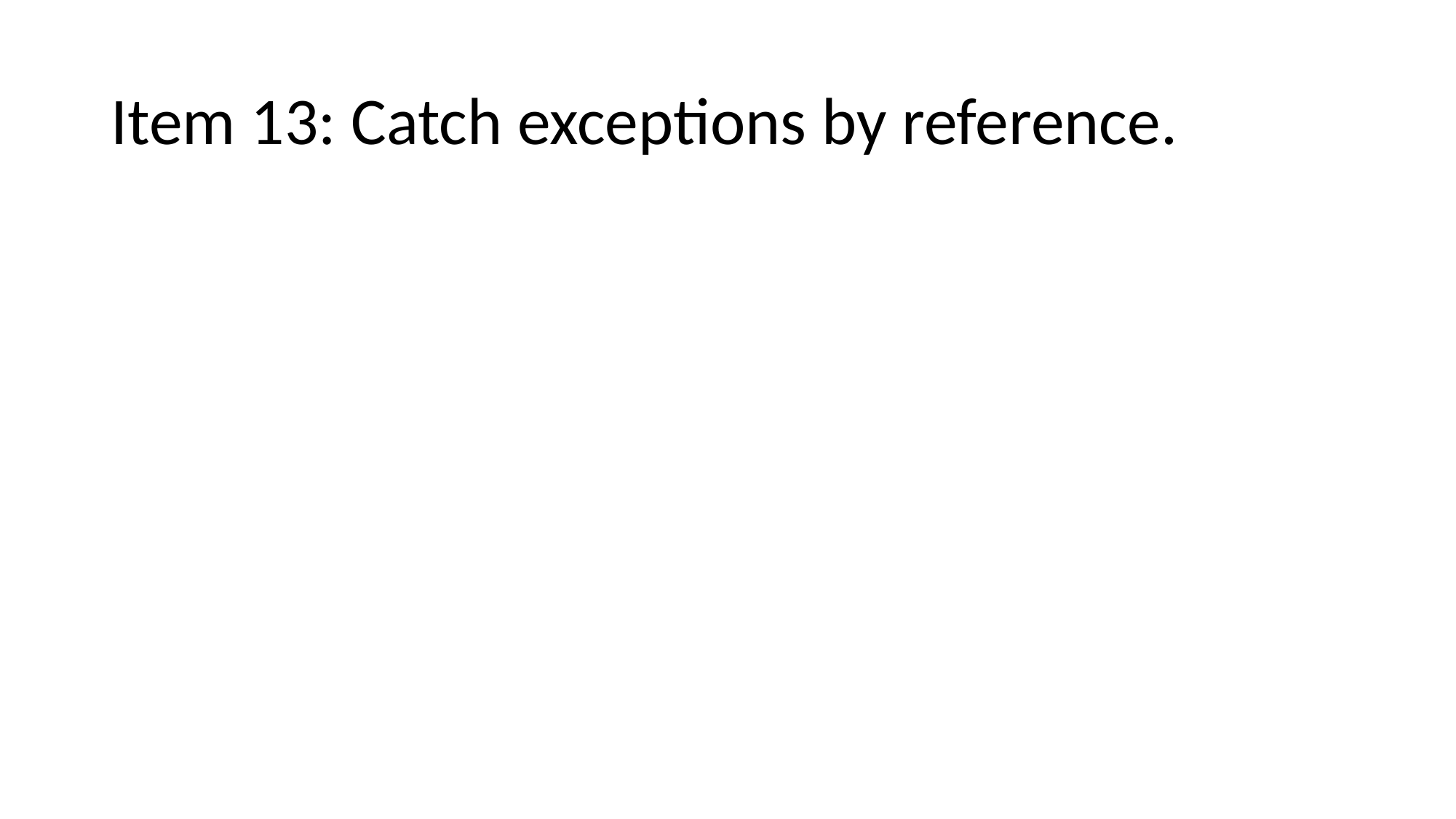

# Item 13: Catch exceptions by reference.